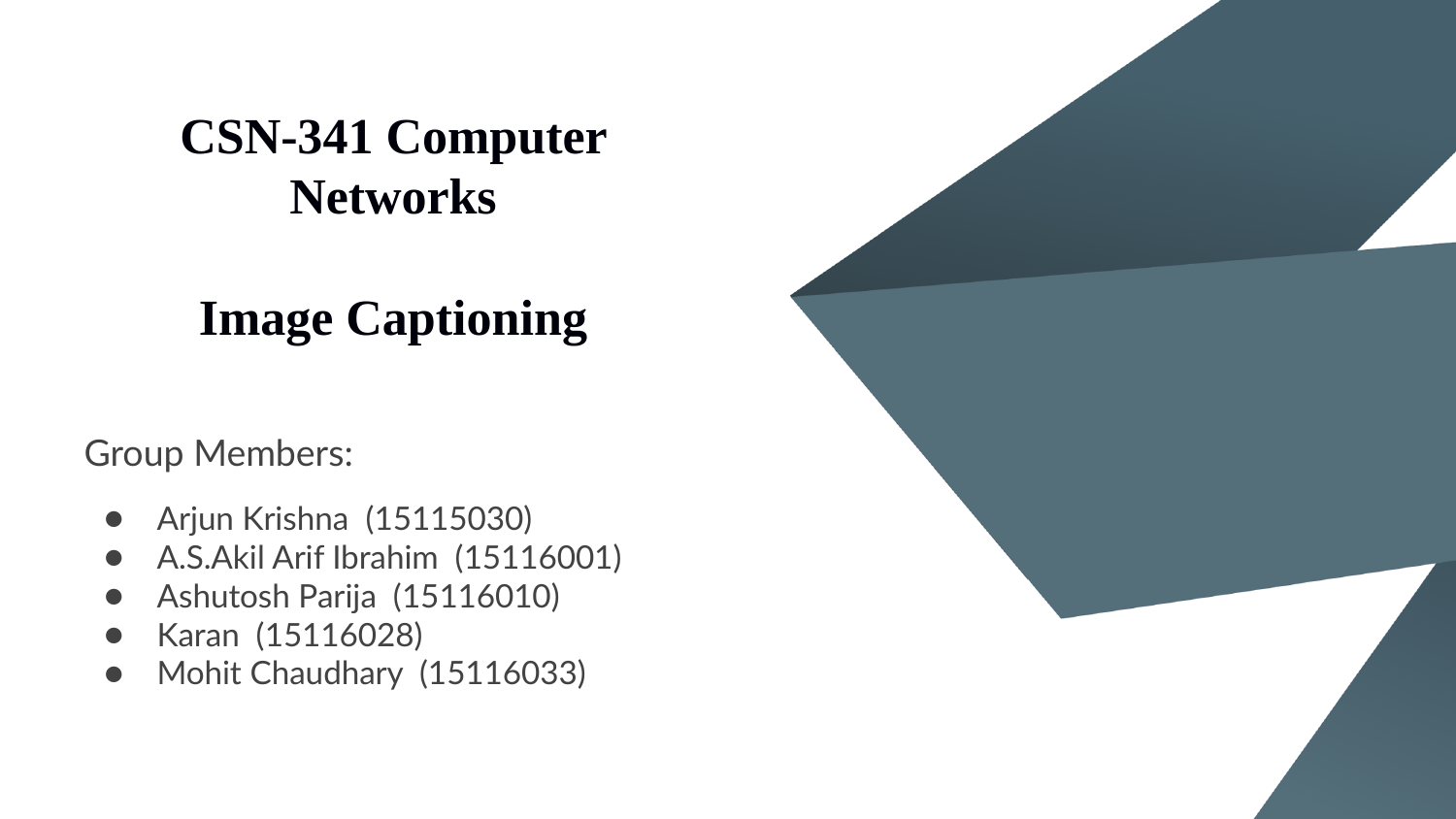

# CSN-341 Computer Networks

Image Captioning
Group Members:

Arjun​ ​Krishna​ ​ (15115030)
A.S.Akil​ ​Arif​ ​Ibrahim​ ​ (15116001)
Ashutosh​​ Parija​ ​ (15116010)
Karan​ ​ (15116028)
Mohit​ ​Chaudhary​ ​ (15116033)